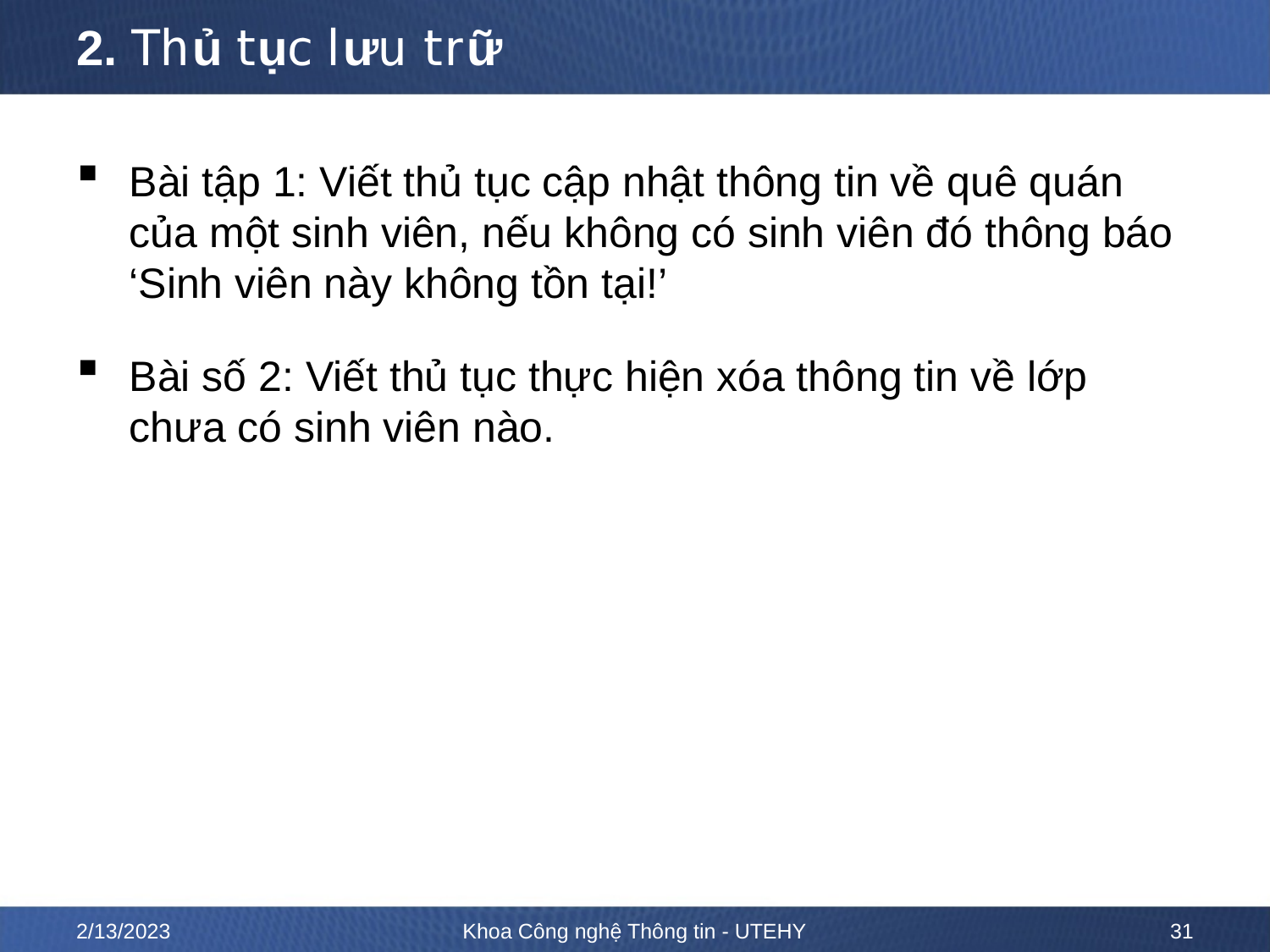

# 2. Thủ tục lưu trữ
Bài tập 1: Viết thủ tục cập nhật thông tin về quê quán của một sinh viên, nếu không có sinh viên đó thông báo ‘Sinh viên này không tồn tại!’
Bài số 2: Viết thủ tục thực hiện xóa thông tin về lớp chưa có sinh viên nào.
2/13/2023
Khoa Công nghệ Thông tin - UTEHY
31